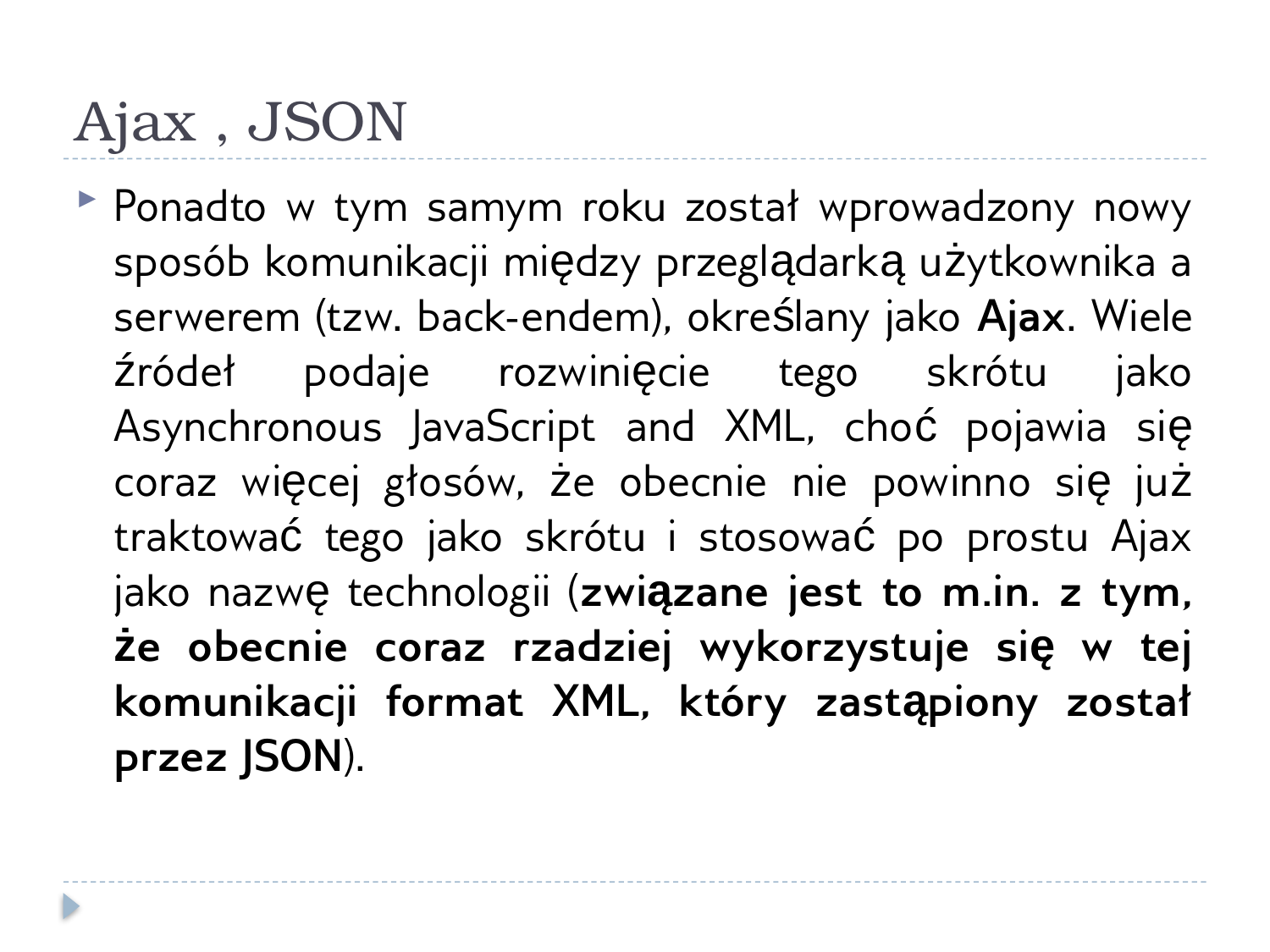

# Ajax , JSON
Ponadto w tym samym roku został wprowadzony nowy sposób komunikacji między przeglądarką użytkownika a serwerem (tzw. back-endem), określany jako Ajax. Wiele źródeł podaje rozwinięcie tego skrótu jako Asynchronous JavaScript and XML, choć pojawia się coraz więcej głosów, że obecnie nie powinno się już traktować tego jako skrótu i stosować po prostu Ajax jako nazwę technologii (związane jest to m.in. z tym, że obecnie coraz rzadziej wykorzystuje się w tej komunikacji format XML, który zastąpiony został przez JSON).